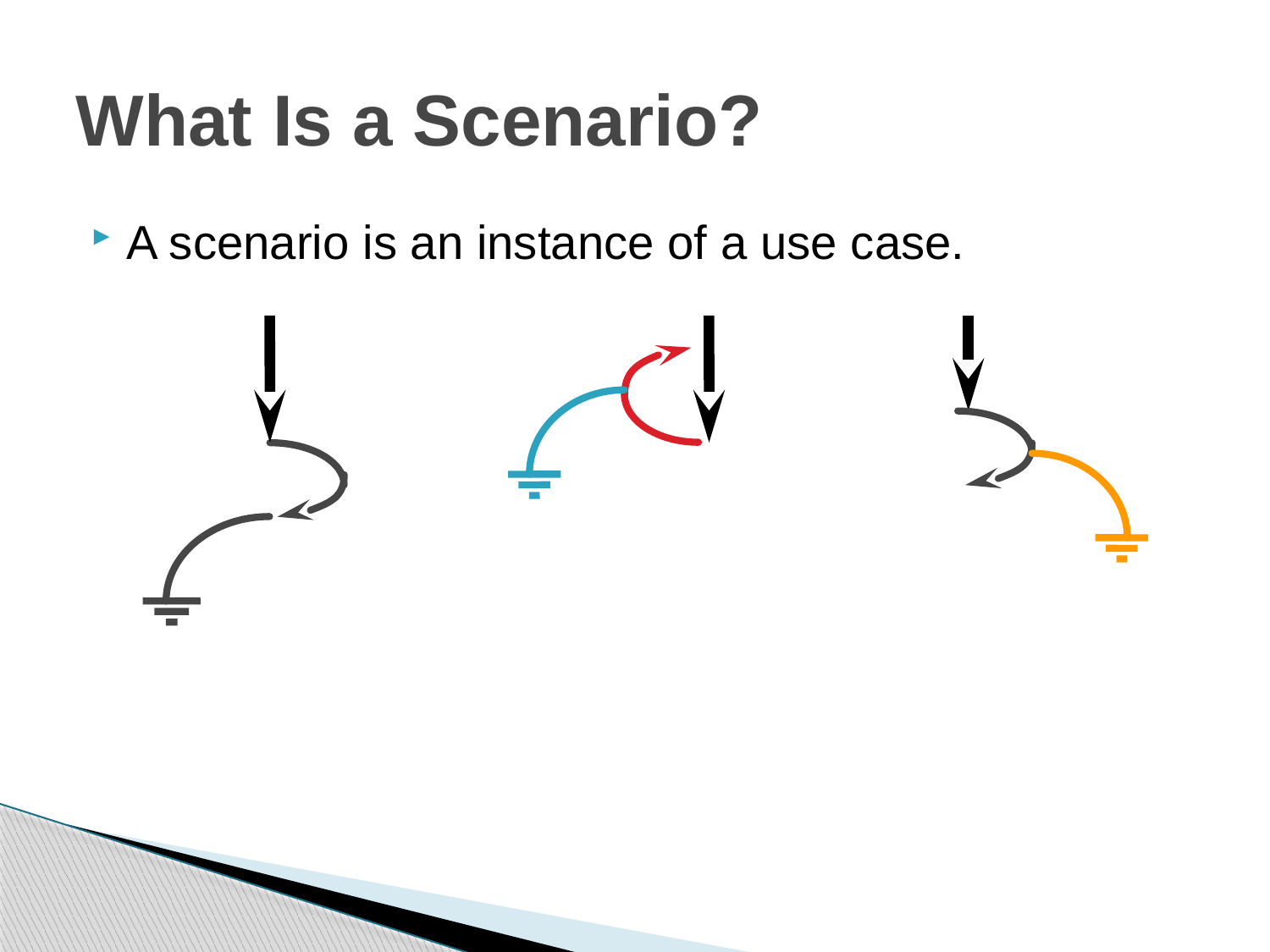

# What Is a Scenario?
A scenario is an instance of a use case.